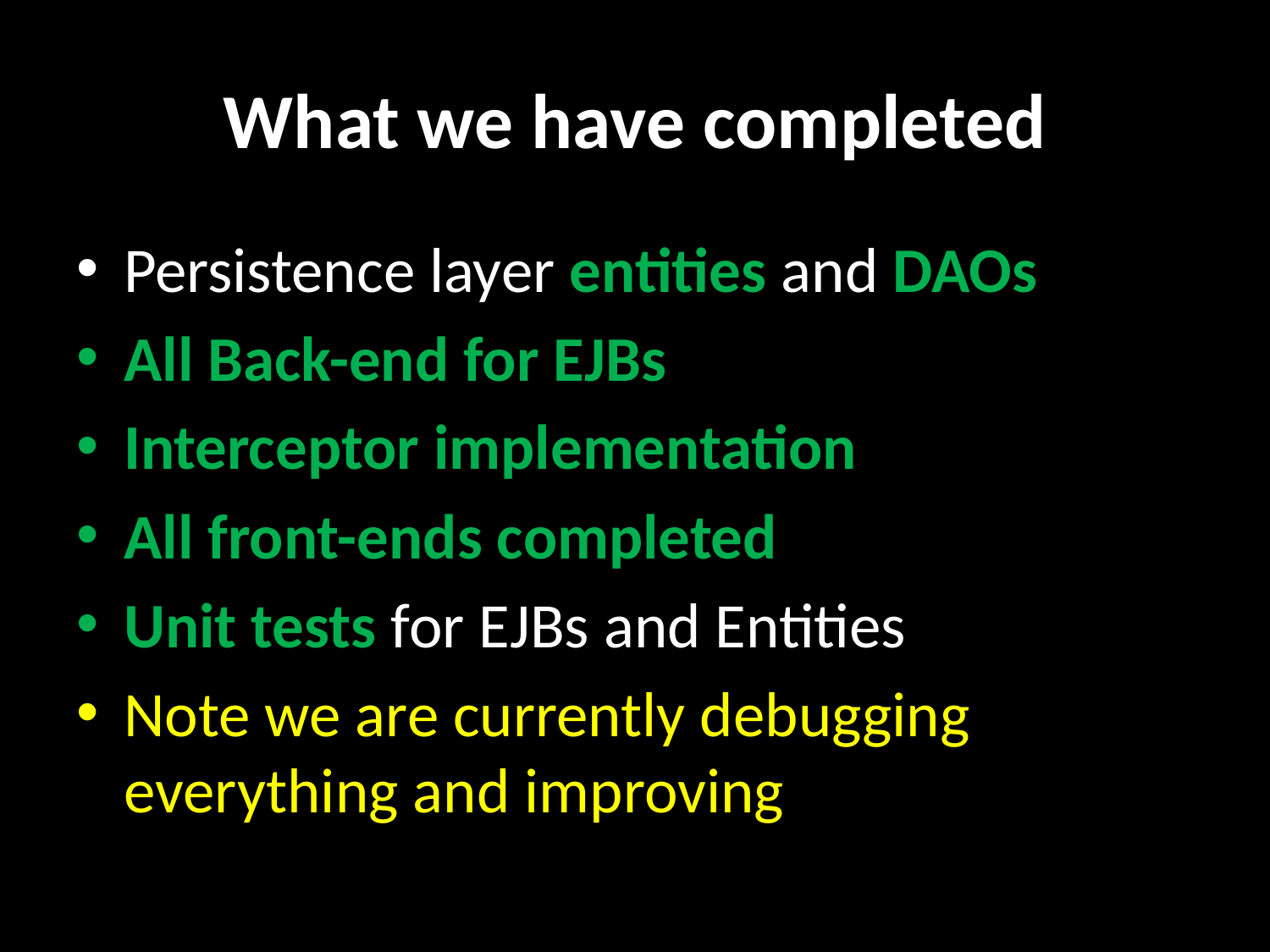

# What we have completed
Persistence layer entities and DAOs
All Back-end for EJBs
Interceptor implementation
All front-ends completed
Unit tests for EJBs and Entities
Note we are currently debugging everything and improving